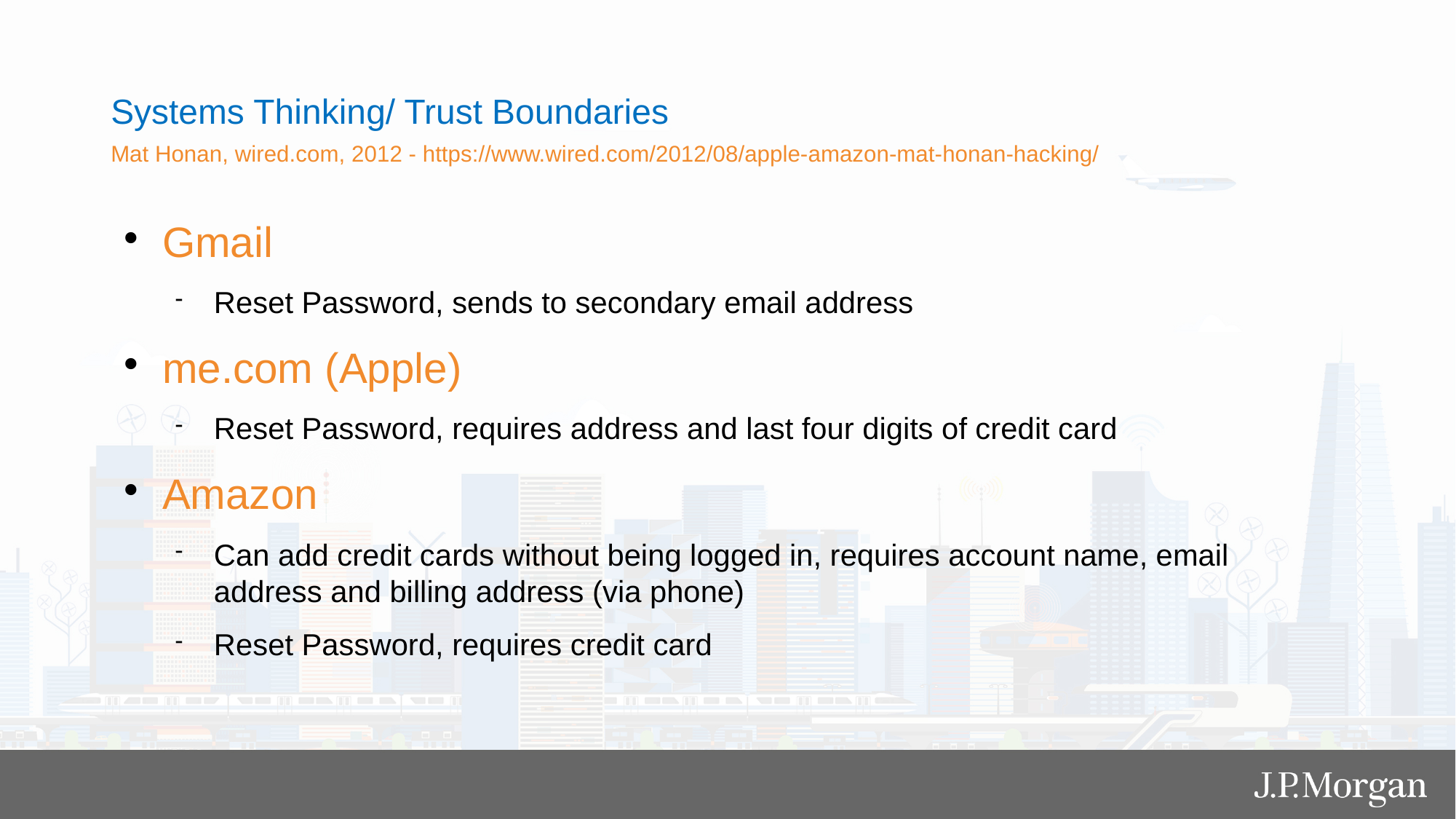

Systems Thinking/ Trust Boundaries
Mat Honan, wired.com, 2012 - https://www.wired.com/2012/08/apple-amazon-mat-honan-hacking/
Gmail
Reset Password, sends to secondary email address
me.com (Apple)
Reset Password, requires address and last four digits of credit card
Amazon
Can add credit cards without being logged in, requires account name, email address and billing address (via phone)
Reset Password, requires credit card